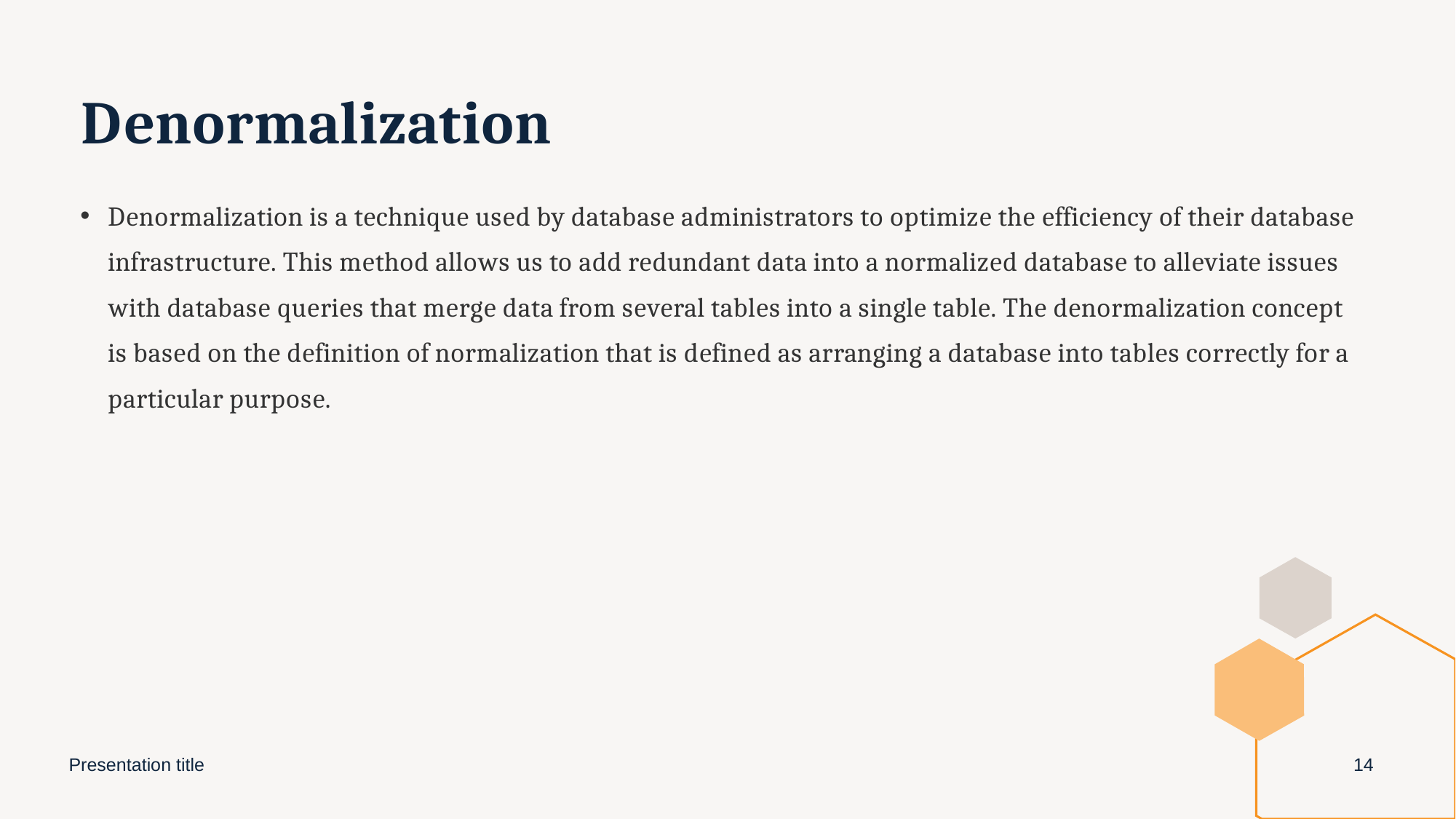

# Denormalization
Denormalization is a technique used by database administrators to optimize the efficiency of their database infrastructure. This method allows us to add redundant data into a normalized database to alleviate issues with database queries that merge data from several tables into a single table. The denormalization concept is based on the definition of normalization that is defined as arranging a database into tables correctly for a particular purpose.
Presentation title
14